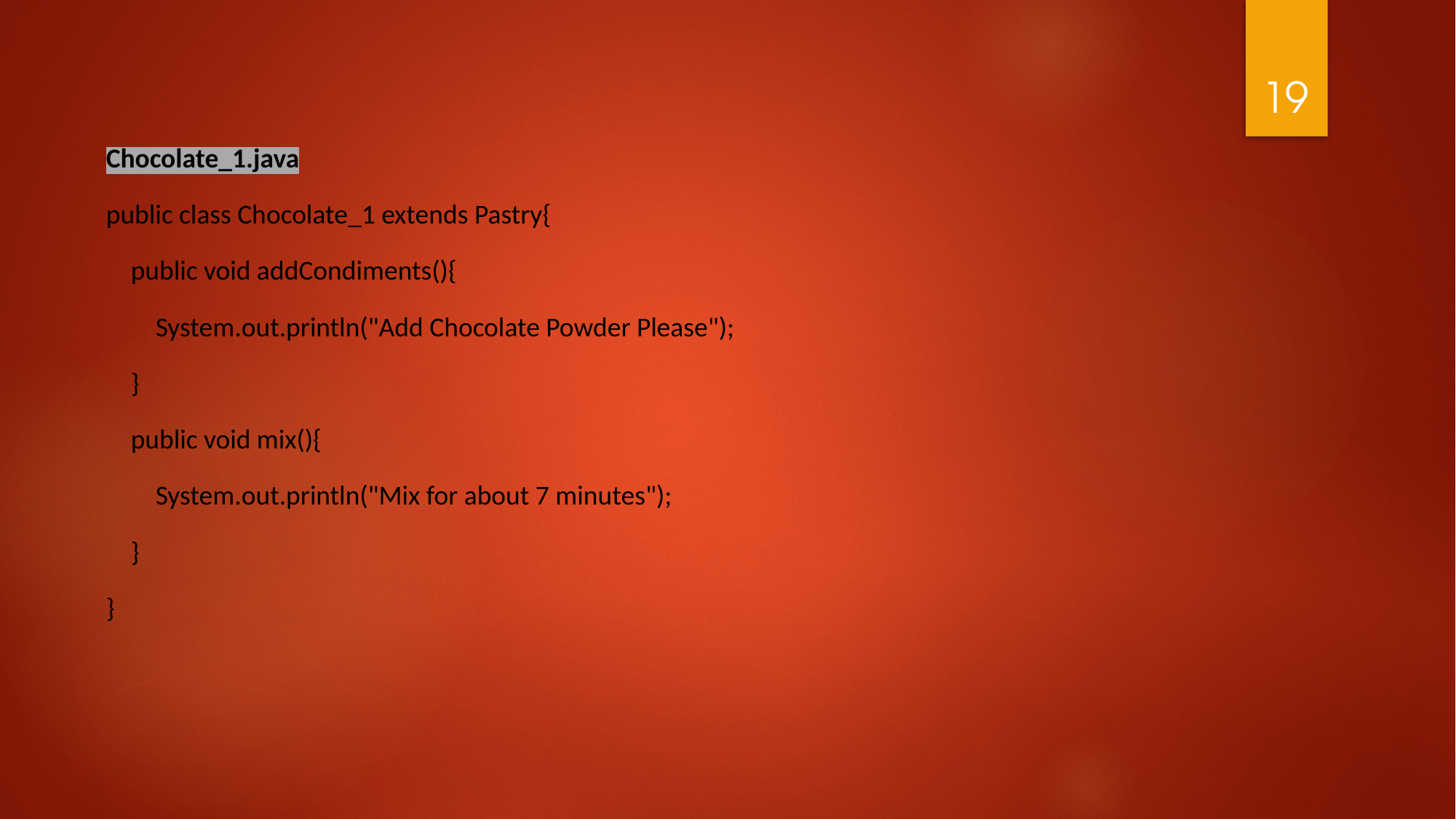

19
Chocolate_1.java
public class Chocolate_1 extends Pastry{
    public void addCondiments(){
        System.out.println("Add Chocolate Powder Please");
    }
    public void mix(){
        System.out.println("Mix for about 7 minutes");
    }
}